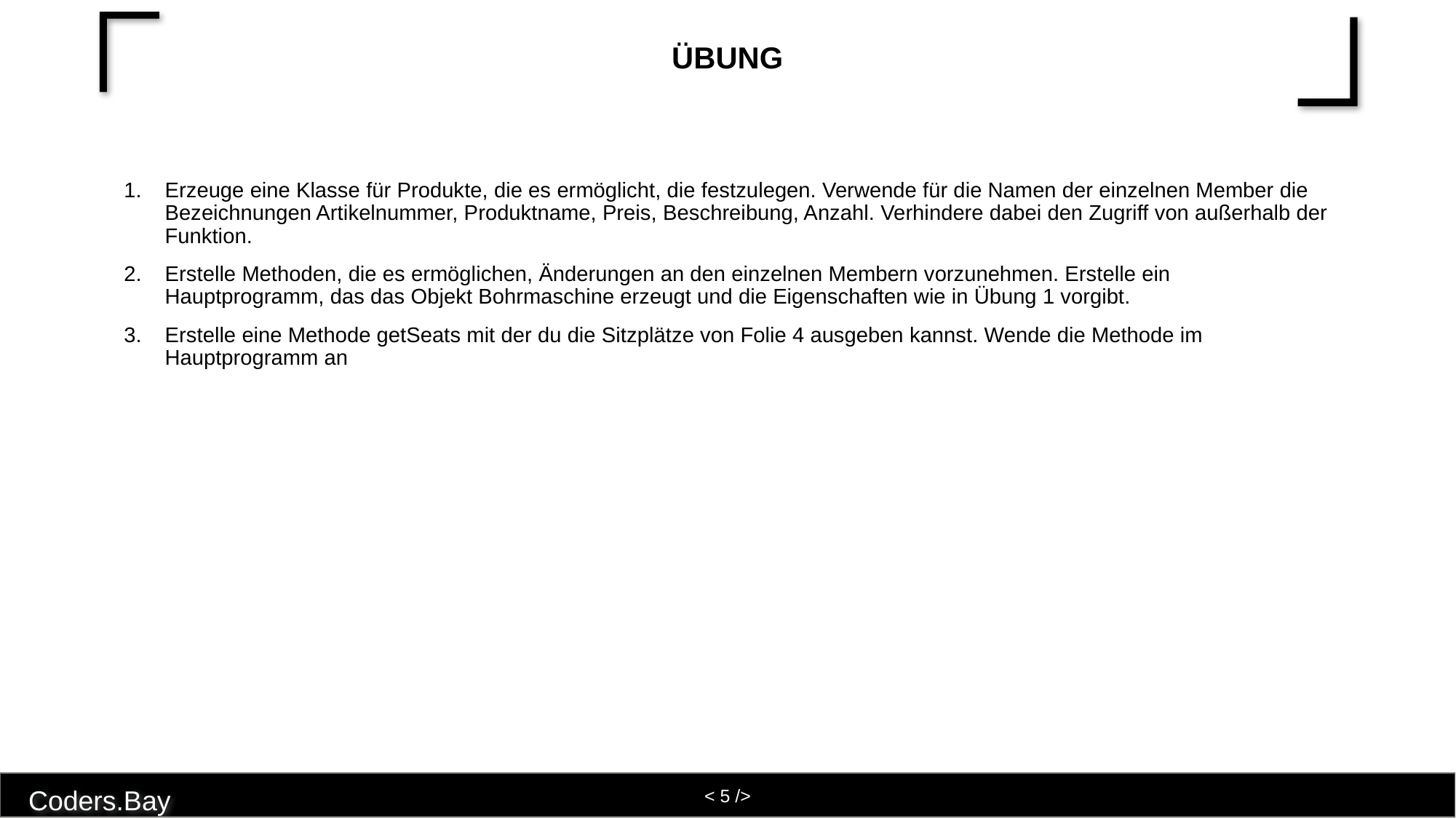

# Übung
Erzeuge eine Klasse für Produkte, die es ermöglicht, die festzulegen. Verwende für die Namen der einzelnen Member die Bezeichnungen Artikelnummer, Produktname, Preis, Beschreibung, Anzahl. Verhindere dabei den Zugriff von außerhalb der Funktion.
Erstelle Methoden, die es ermöglichen, Änderungen an den einzelnen Membern vorzunehmen. Erstelle ein Hauptprogramm, das das Objekt Bohrmaschine erzeugt und die Eigenschaften wie in Übung 1 vorgibt.
Erstelle eine Methode getSeats mit der du die Sitzplätze von Folie 4 ausgeben kannst. Wende die Methode im Hauptprogramm an